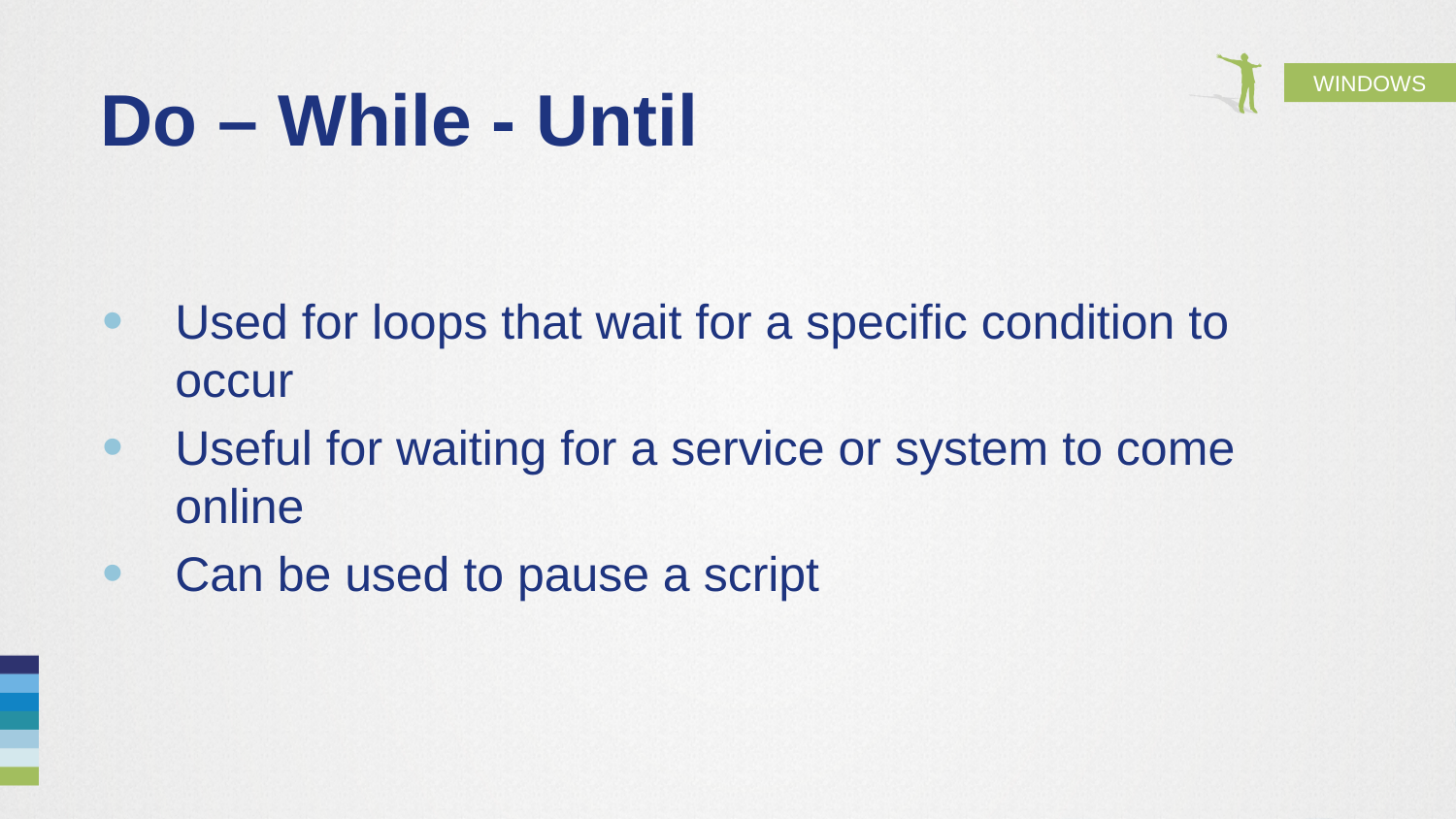

# Do – While - Until

Used for loops that wait for a specific condition to occur
Useful for waiting for a service or system to come online
Can be used to pause a script